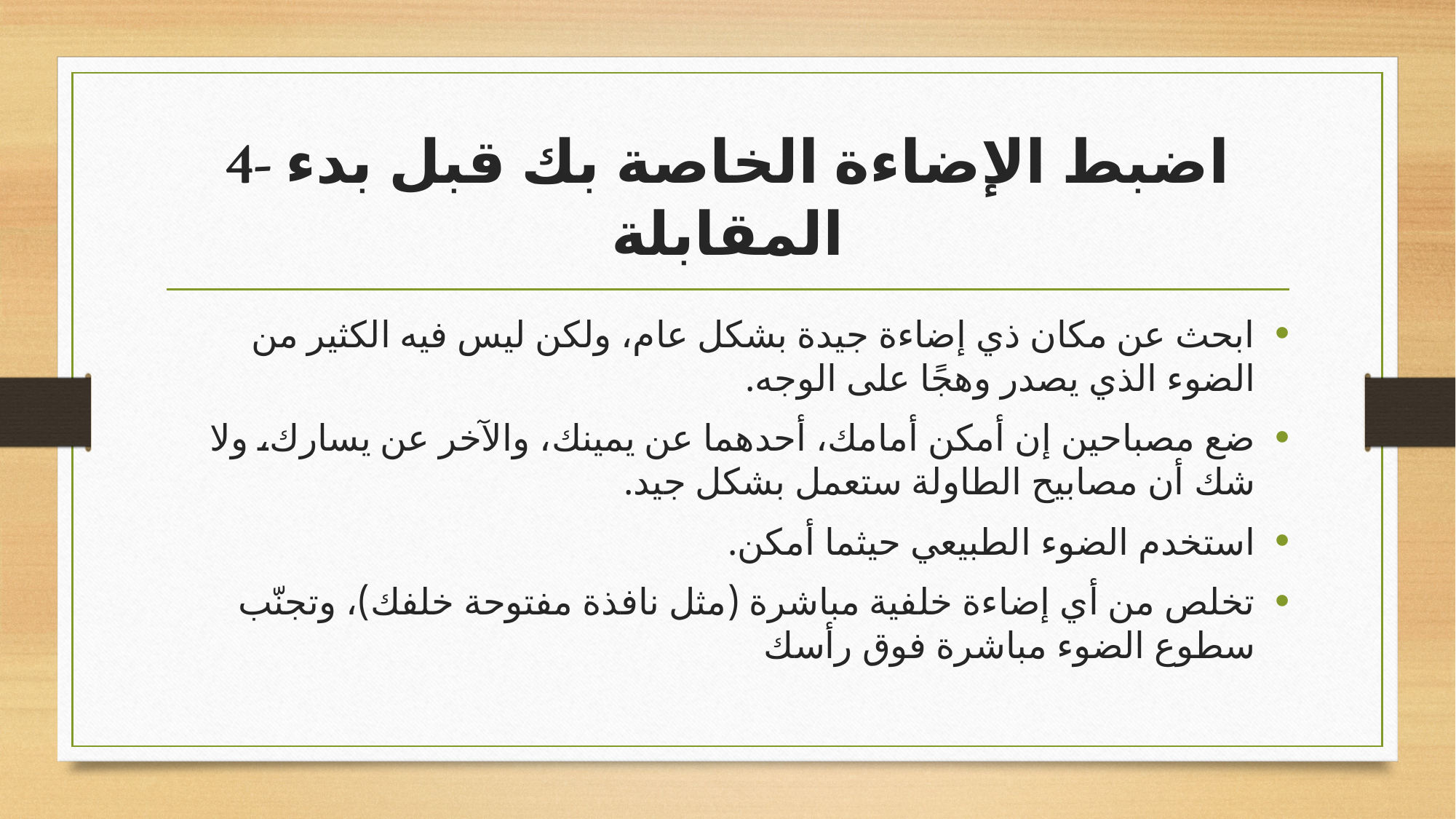

# 4- اضبط الإضاءة الخاصة بك قبل بدء المقابلة
ابحث عن مكان ذي إضاءة جيدة بشكل عام، ولكن ليس فيه الكثير من الضوء الذي يصدر وهجًا على الوجه.
ضع مصباحين إن أمكن أمامك، أحدهما عن يمينك، والآخر عن يسارك، ولا شك أن مصابيح الطاولة ستعمل بشكل جيد.
استخدم الضوء الطبيعي حيثما أمكن.
تخلص من أي إضاءة خلفية مباشرة (مثل نافذة مفتوحة خلفك)، وتجنّب سطوع الضوء مباشرة فوق رأسك